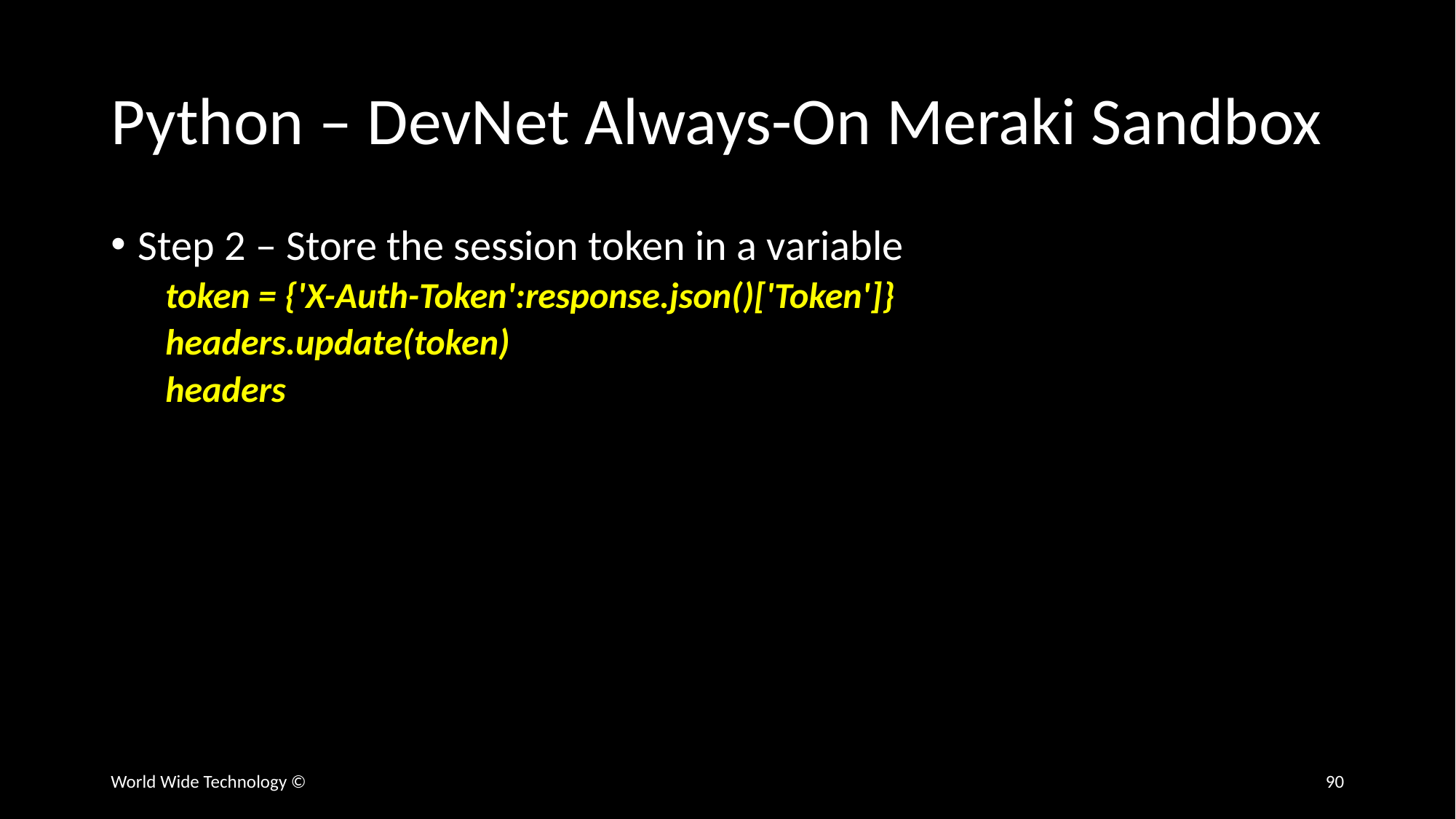

# Python – DevNet Always-On Meraki Sandbox
Step 2 – Store the session token in a variable
token = {'X-Auth-Token':response.json()['Token']}
headers.update(token)
headers
World Wide Technology ©
90